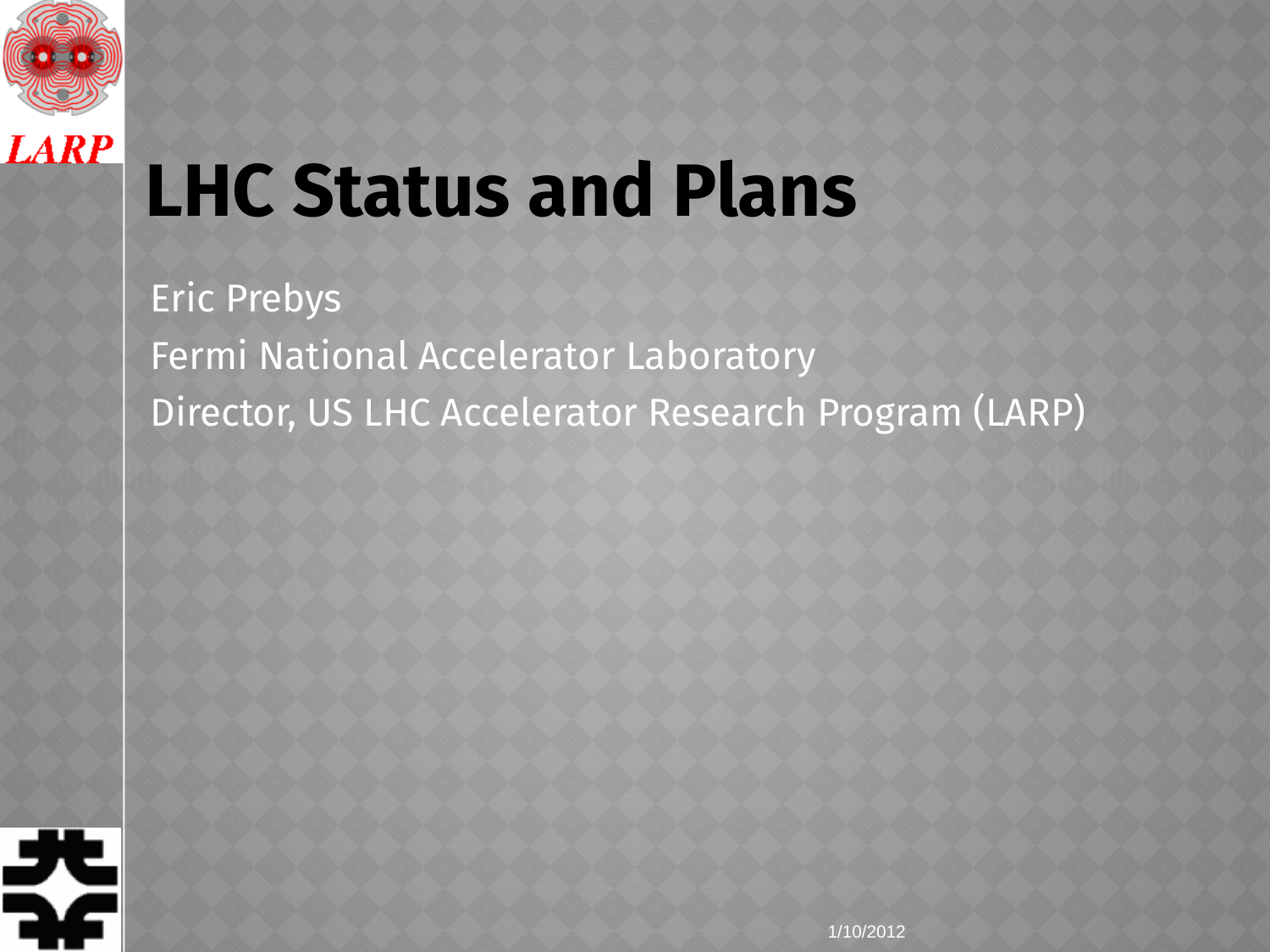

# LHC Status and Plans
Eric Prebys
Fermi National Accelerator Laboratory
Director, US LHC Accelerator Research Program (LARP)
1/10/2012